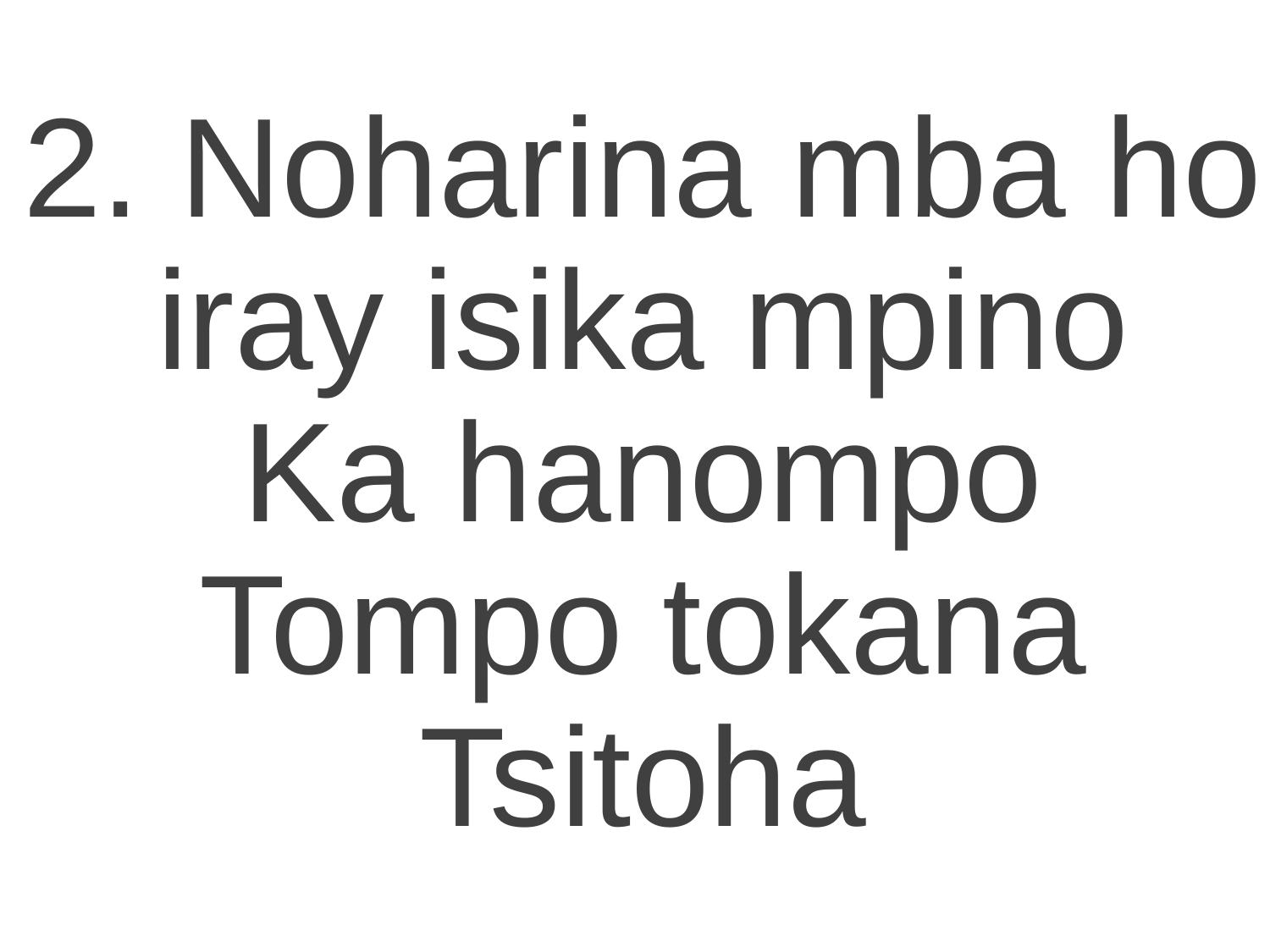

2. Noharina mba ho iray isika mpino
Ka hanompo Tompo tokana Tsitoha